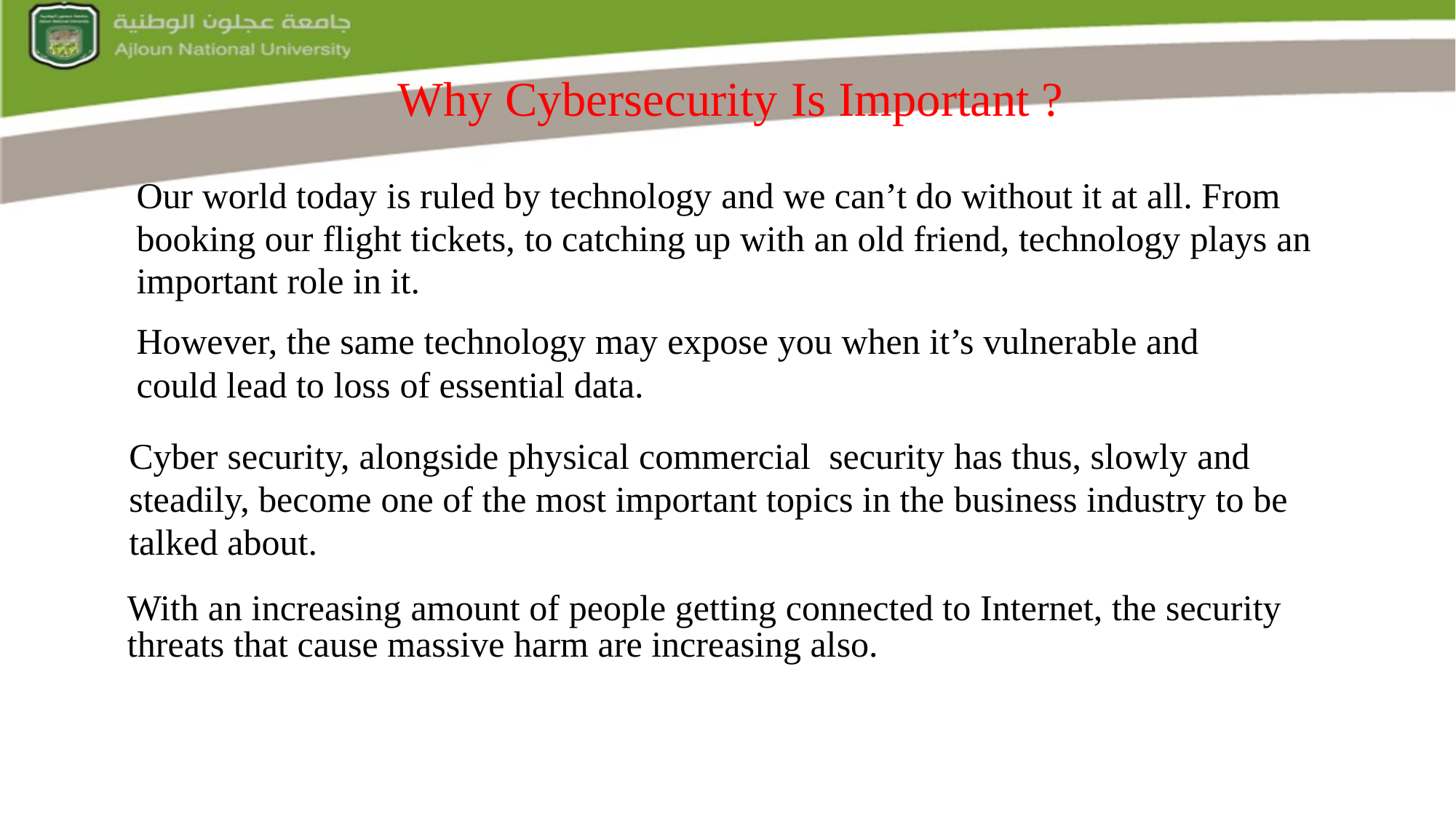

Why Cybersecurity Is Important ?
Our world today is ruled by technology and we can’t do without it at all. From booking our flight tickets, to catching up with an old friend, technology plays an important role in it.
However, the same technology may expose you when it’s vulnerable and could lead to loss of essential data.
Cyber security, alongside physical commercial security has thus, slowly and steadily, become one of the most important topics in the business industry to be talked about.
With an increasing amount of people getting connected to Internet, the security threats that cause massive harm are increasing also.